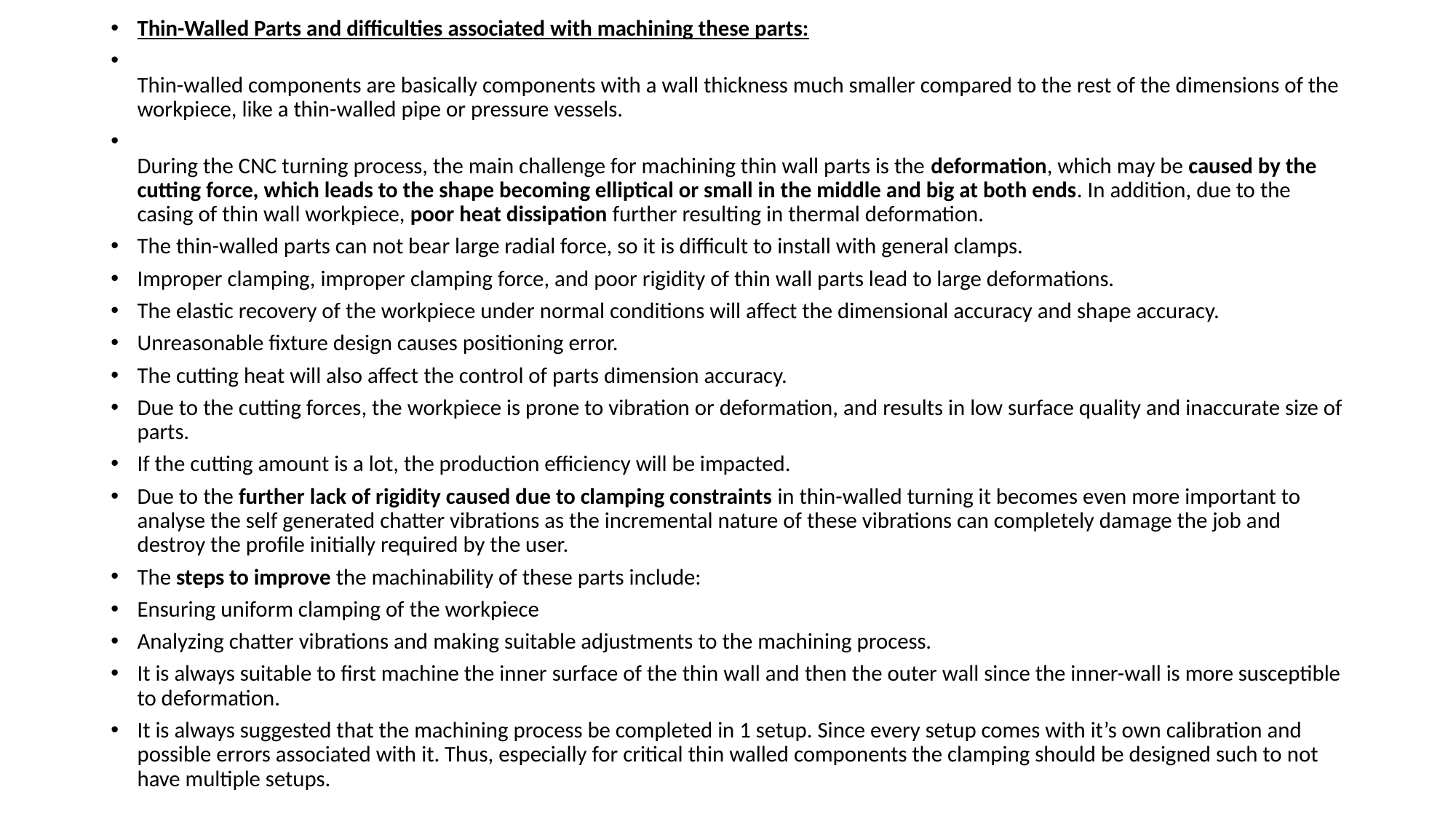

Thin-Walled Parts and difficulties associated with machining these parts:
Thin-walled components are basically components with a wall thickness much smaller compared to the rest of the dimensions of the workpiece, like a thin-walled pipe or pressure vessels.
During the CNC turning process, the main challenge for machining thin wall parts is the deformation, which may be caused by the cutting force, which leads to the shape becoming elliptical or small in the middle and big at both ends. In addition, due to the casing of thin wall workpiece, poor heat dissipation further resulting in thermal deformation.
The thin-walled parts can not bear large radial force, so it is difficult to install with general clamps.
Improper clamping, improper clamping force, and poor rigidity of thin wall parts lead to large deformations.
The elastic recovery of the workpiece under normal conditions will affect the dimensional accuracy and shape accuracy.
Unreasonable fixture design causes positioning error.
The cutting heat will also affect the control of parts dimension accuracy.
Due to the cutting forces, the workpiece is prone to vibration or deformation, and results in low surface quality and inaccurate size of parts.
If the cutting amount is a lot, the production efficiency will be impacted.
Due to the further lack of rigidity caused due to clamping constraints in thin-walled turning it becomes even more important to analyse the self generated chatter vibrations as the incremental nature of these vibrations can completely damage the job and destroy the profile initially required by the user.
The steps to improve the machinability of these parts include:
Ensuring uniform clamping of the workpiece
Analyzing chatter vibrations and making suitable adjustments to the machining process.
It is always suitable to first machine the inner surface of the thin wall and then the outer wall since the inner-wall is more susceptible to deformation.
It is always suggested that the machining process be completed in 1 setup. Since every setup comes with it’s own calibration and possible errors associated with it. Thus, especially for critical thin walled components the clamping should be designed such to not have multiple setups.